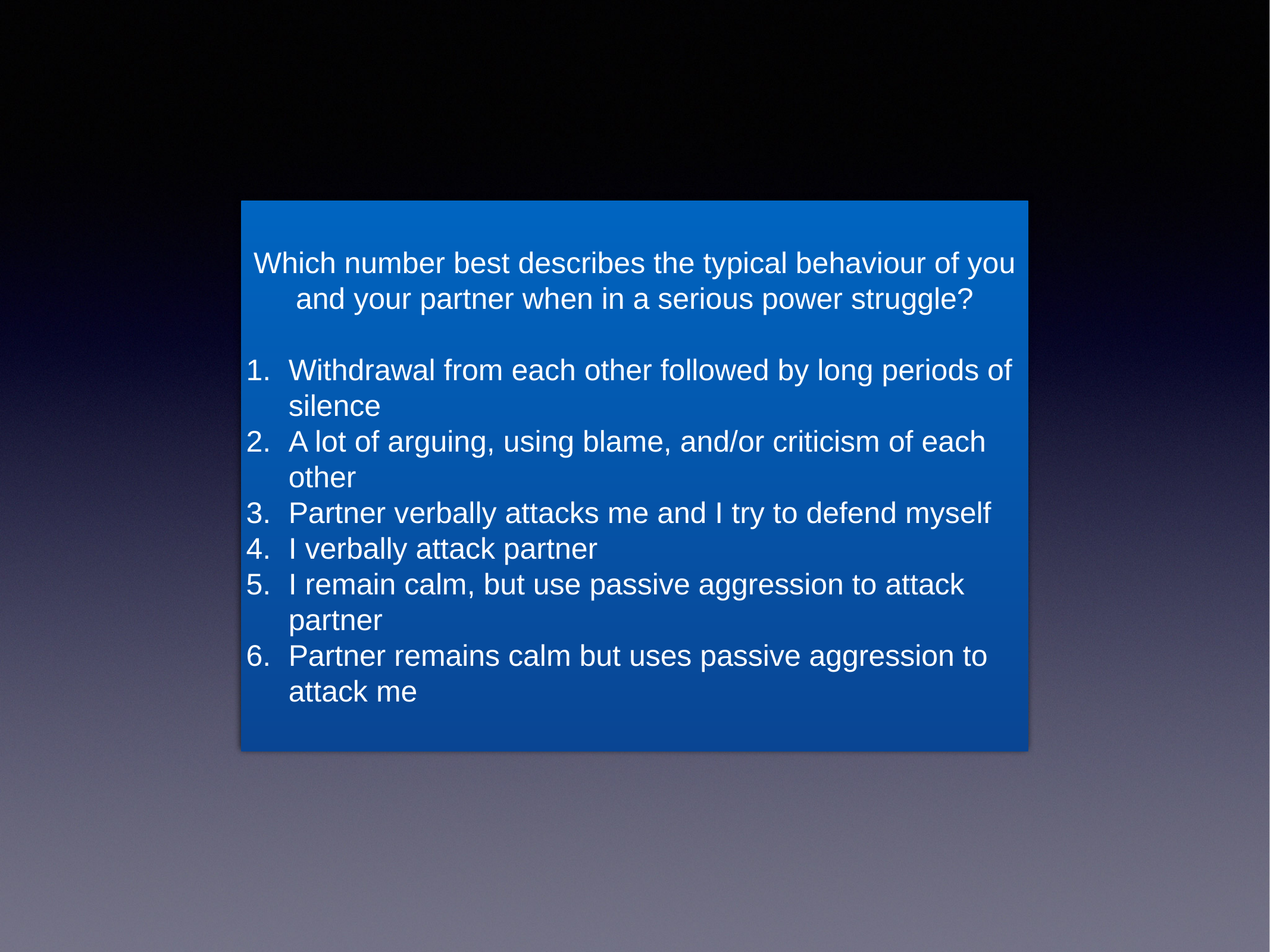

Which number best describes the typical behaviour of you and your partner when in a serious power struggle?

Withdrawal from each other followed by long periods of silence
A lot of arguing, using blame, and/or criticism of each other
Partner verbally attacks me and I try to defend myself
I verbally attack partner
I remain calm, but use passive aggression to attack partner
Partner remains calm but uses passive aggression to attack me